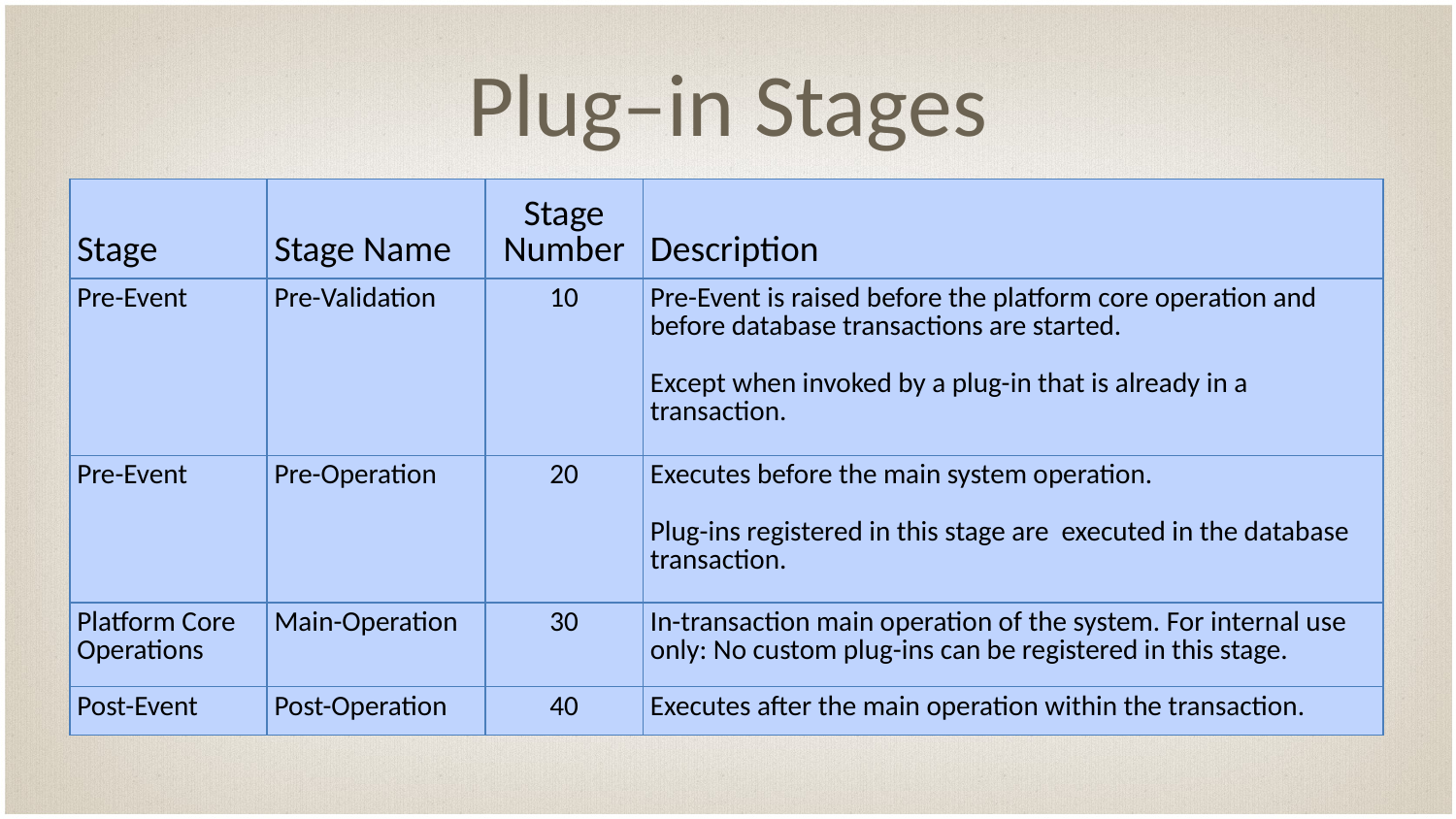

# Plug–in Stages
| Stage | Stage Name | Stage Number | Description |
| --- | --- | --- | --- |
| Pre-Event | Pre-Validation | 10 | Pre-Event is raised before the platform core operation and before database transactions are started. Except when invoked by a plug-in that is already in a transaction. |
| Pre-Event | Pre-Operation | 20 | Executes before the main system operation. Plug-ins registered in this stage are executed in the database transaction. |
| Platform Core Operations | Main-Operation | 30 | In-transaction main operation of the system. For internal use only: No custom plug-ins can be registered in this stage. |
| Post-Event | Post-Operation | 40 | Executes after the main operation within the transaction. |